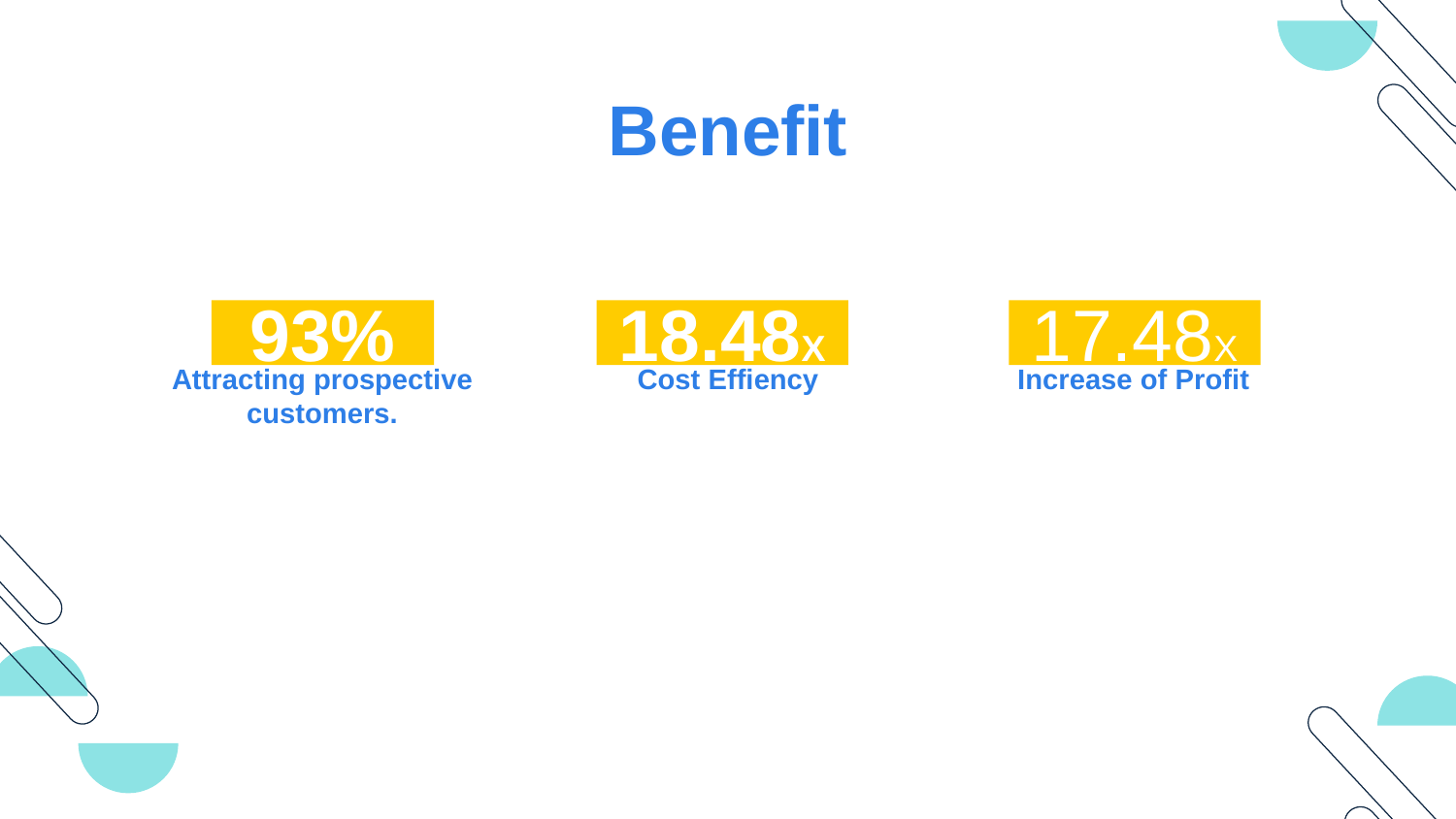

Benefit
# 93%
18.48X
17.48X
Cost Effiency
Increase of Profit
Attracting prospective customers.